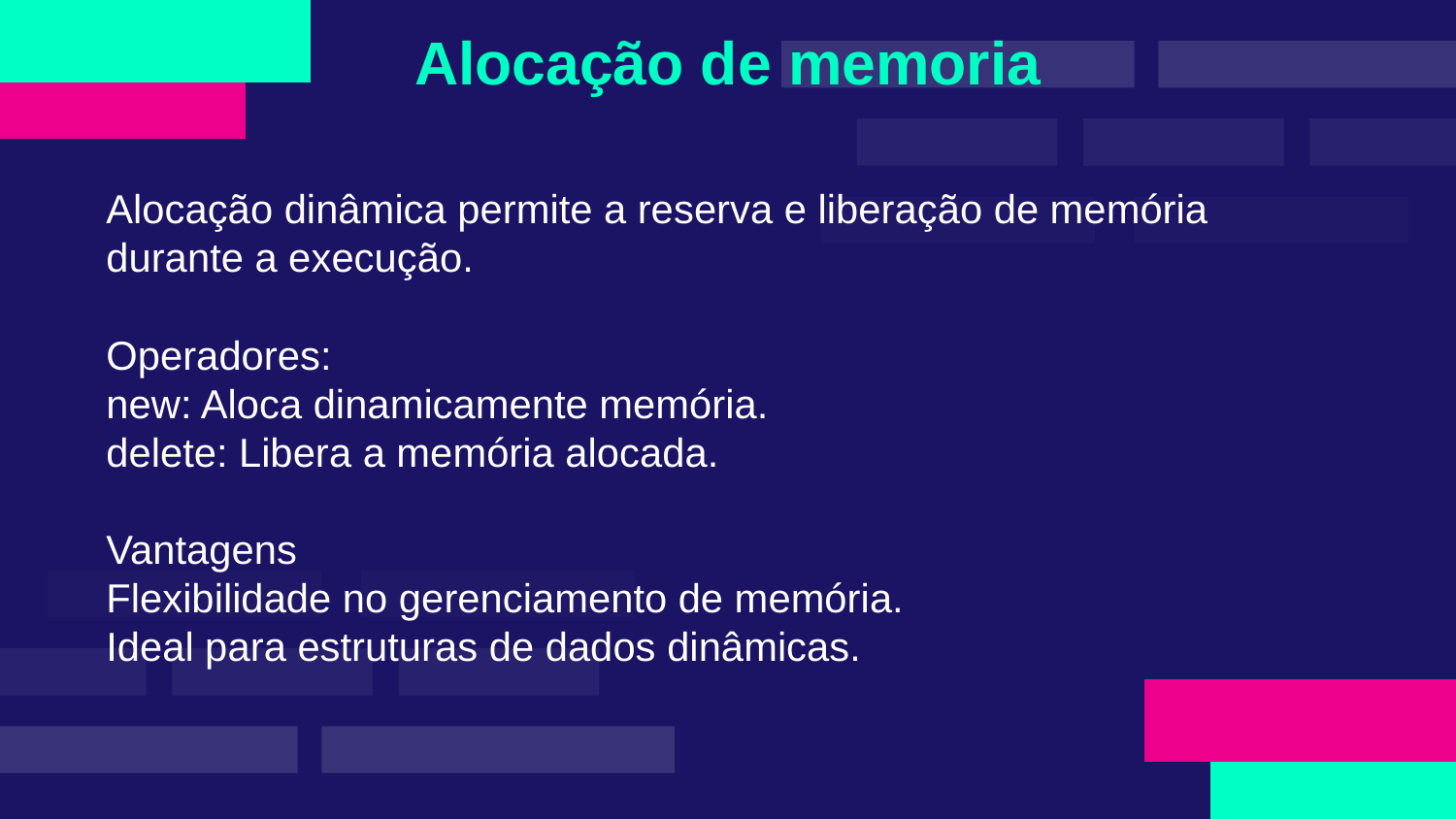

# Alocação de memoria

Alocação dinâmica permite a reserva e liberação de memória durante a execução.

Operadores:
new: Aloca dinamicamente memória.
delete: Libera a memória alocada.

Vantagens
Flexibilidade no gerenciamento de memória.
Ideal para estruturas de dados dinâmicas.